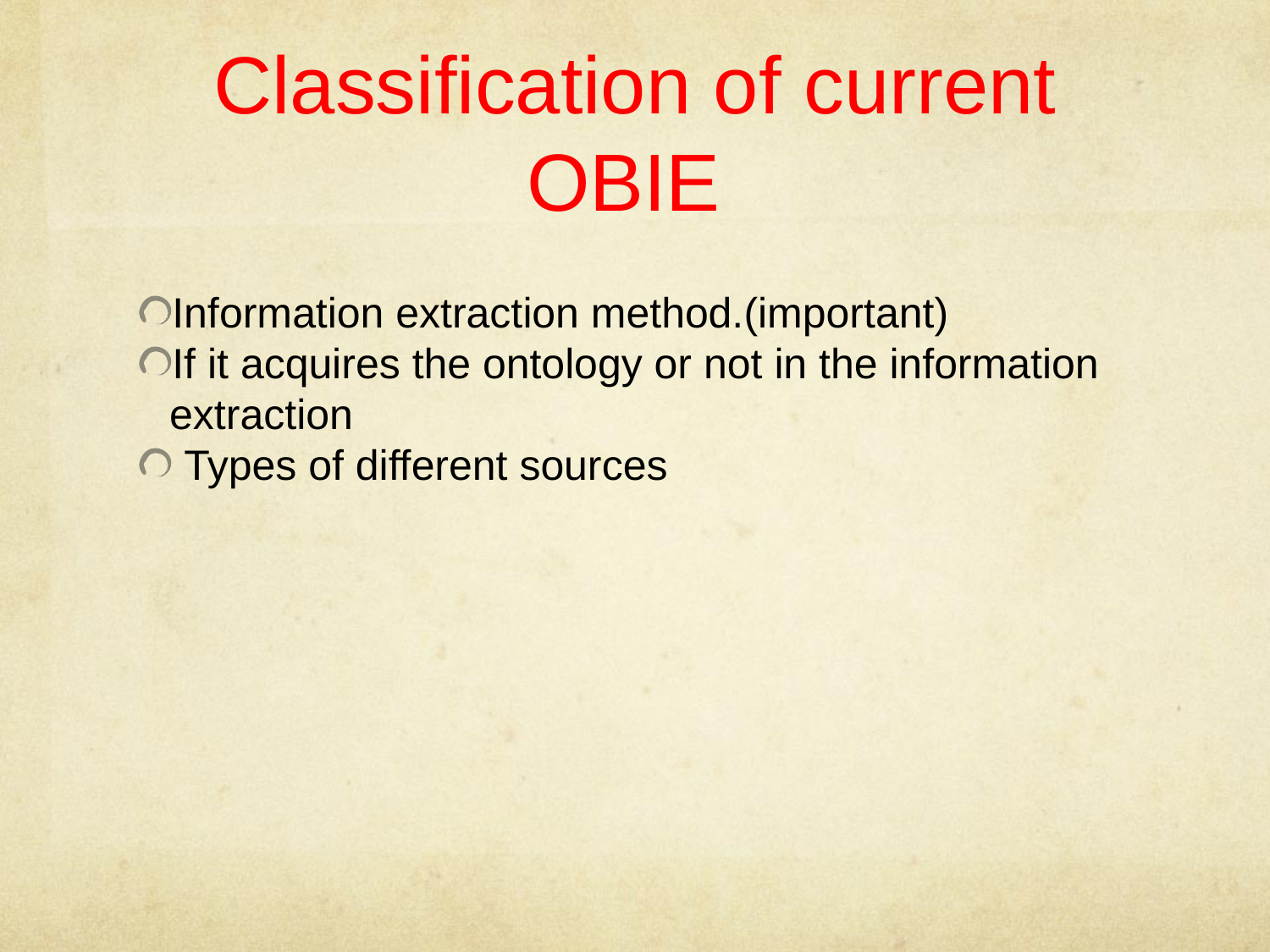

Classification of current OBIE

Information extraction method.(important)
If it acquires the ontology or not in the information extraction
 Types of different sources